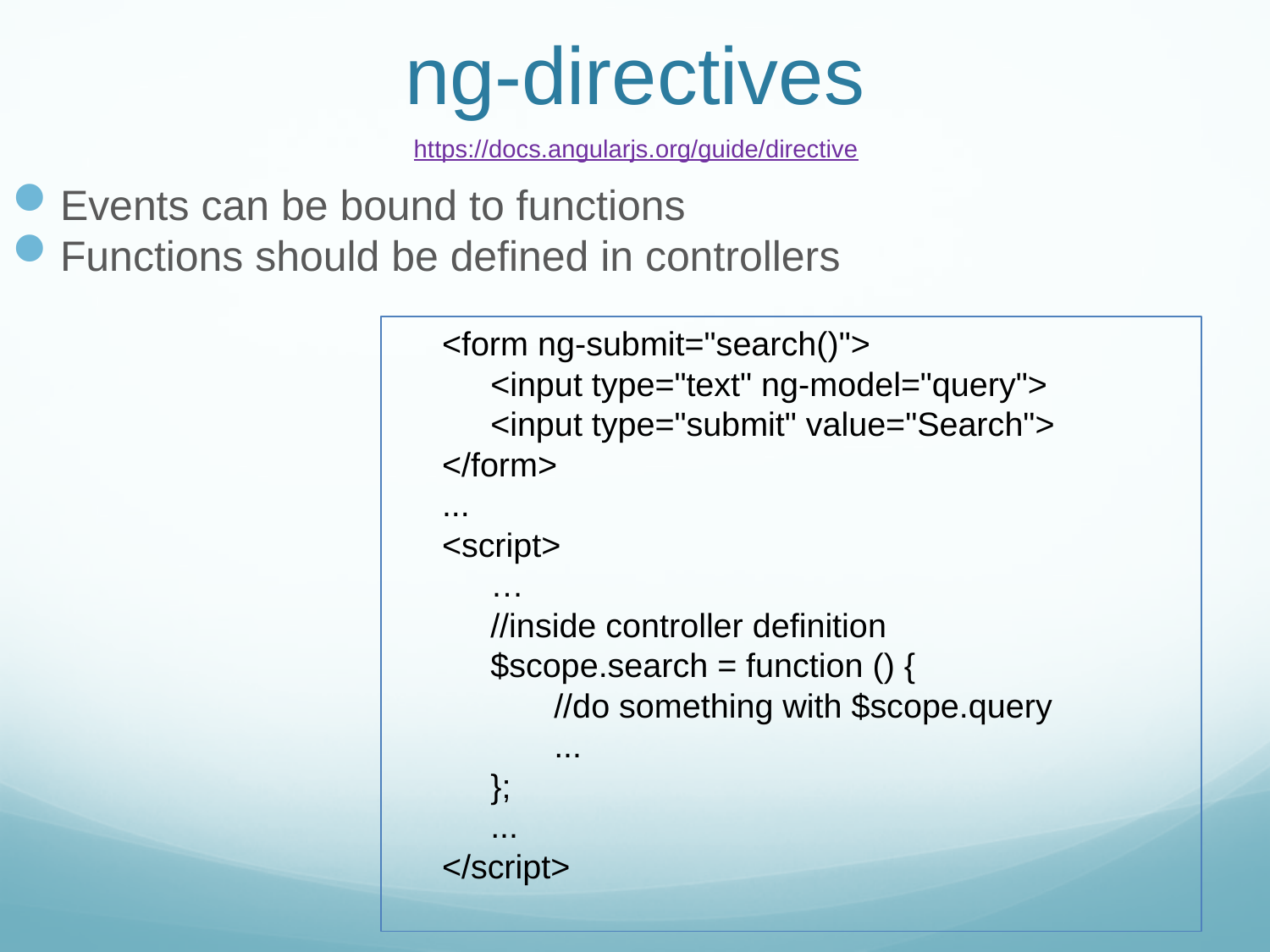

ng-directives
https://docs.angularjs.org/guide/directive

Events can be bound to functions
Functions should be defined in controllers
<form ng-submit="search()">
	<input type="text" ng-model="query">
	<input type="submit" value="Search">
</form>
...
<script>
	…
	//inside controller definition
	$scope.search = function () {
		//do something with $scope.query
		...
	};
	...
</script>